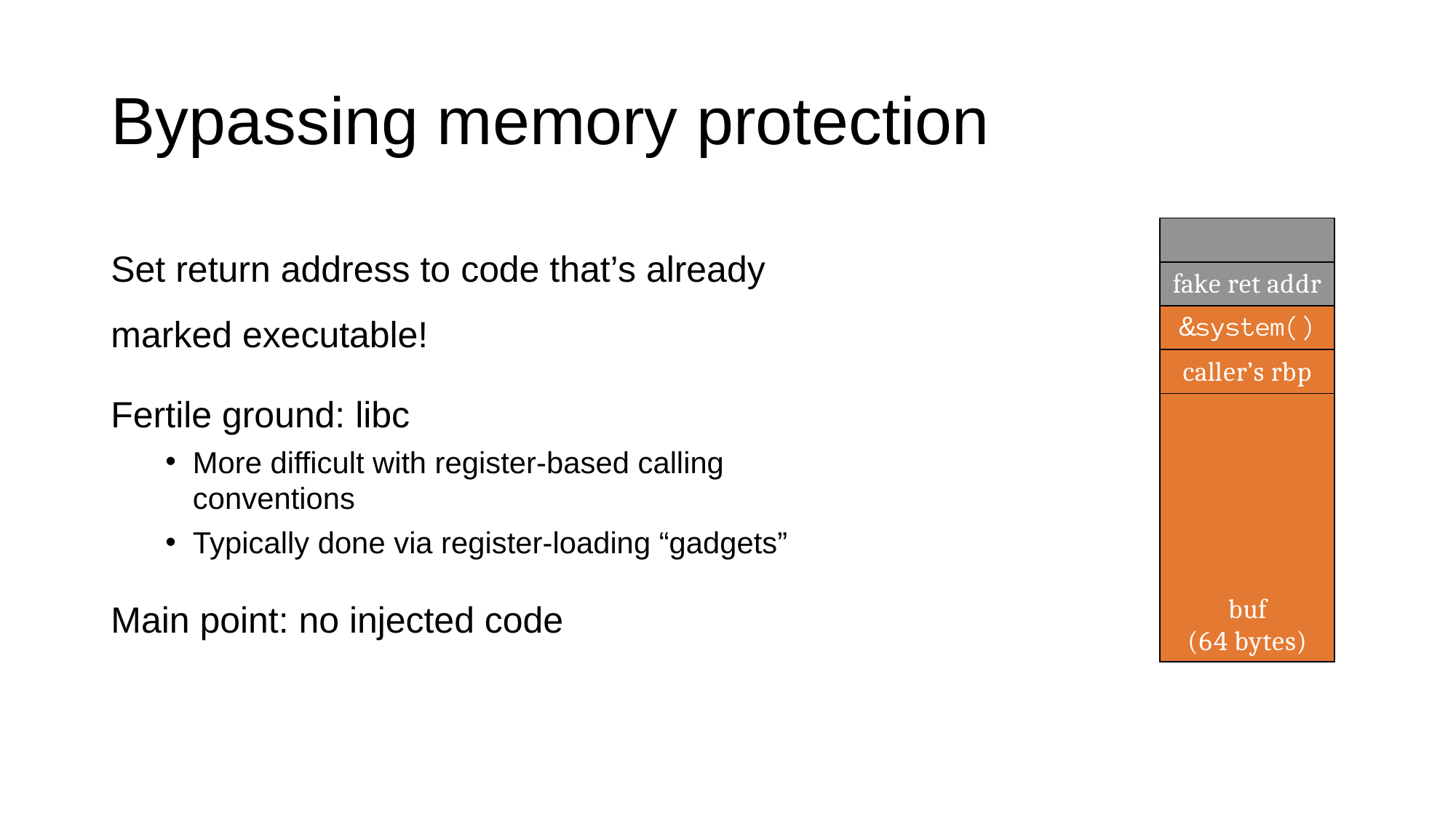

# Bypassing memory protection
Set return address to code that’s already marked executable!
Fertile ground: libc
More difficult with register-based calling conventions
Typically done via register-loading “gadgets”
Main point: no injected code
|  |
| --- |
| fake ret addr |
| &system() |
| caller’s rbp |
| buf (64 bytes) |